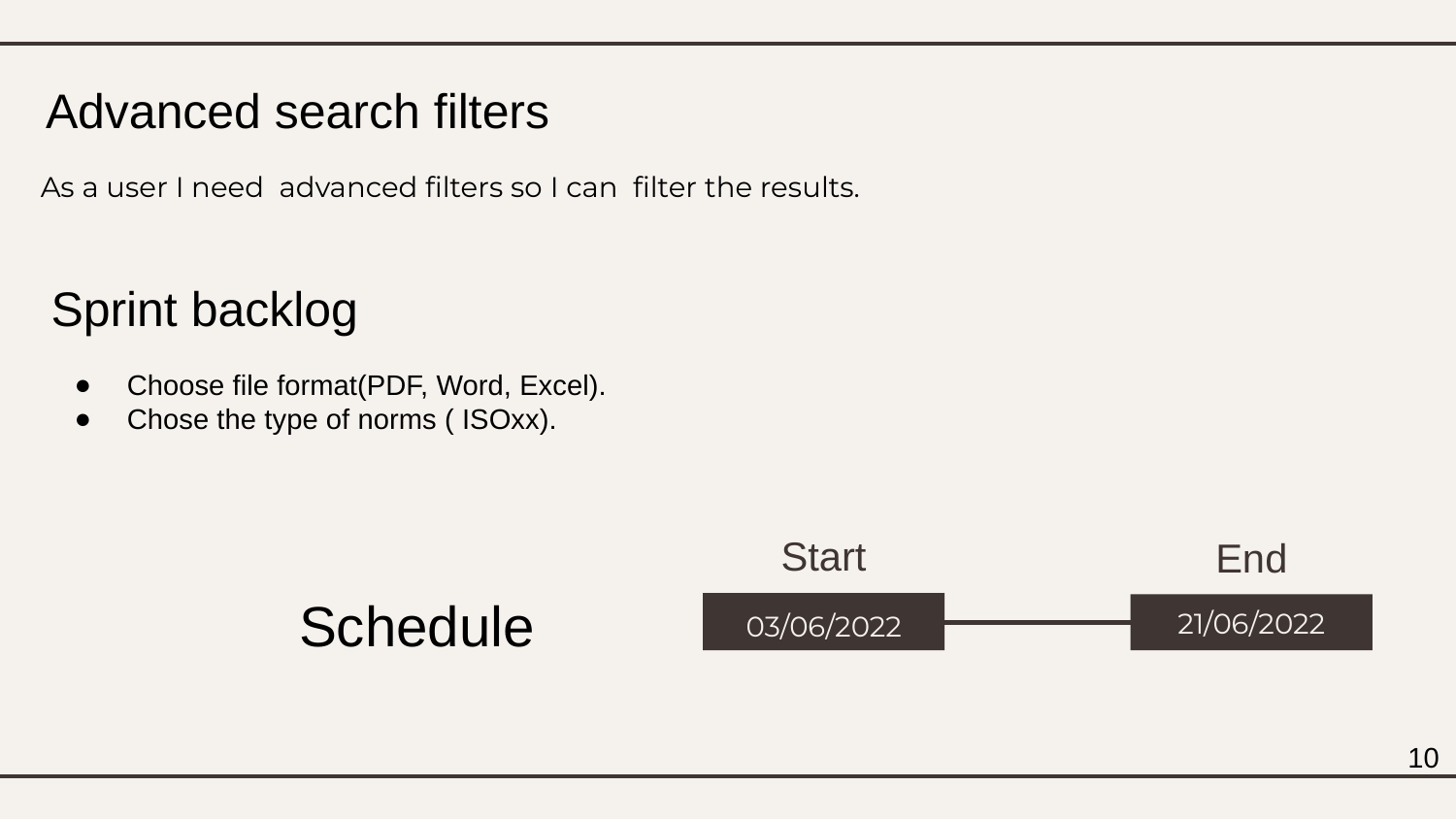

# Advanced search filters
As a user I need  advanced filters so I can  filter the results.
Sprint backlog

Choose file format(PDF, Word, Excel).
Chose the type of norms ( ISOxx).

Start
End
06/04/2022
Schedule

21/06/2022
03/06/2022
10